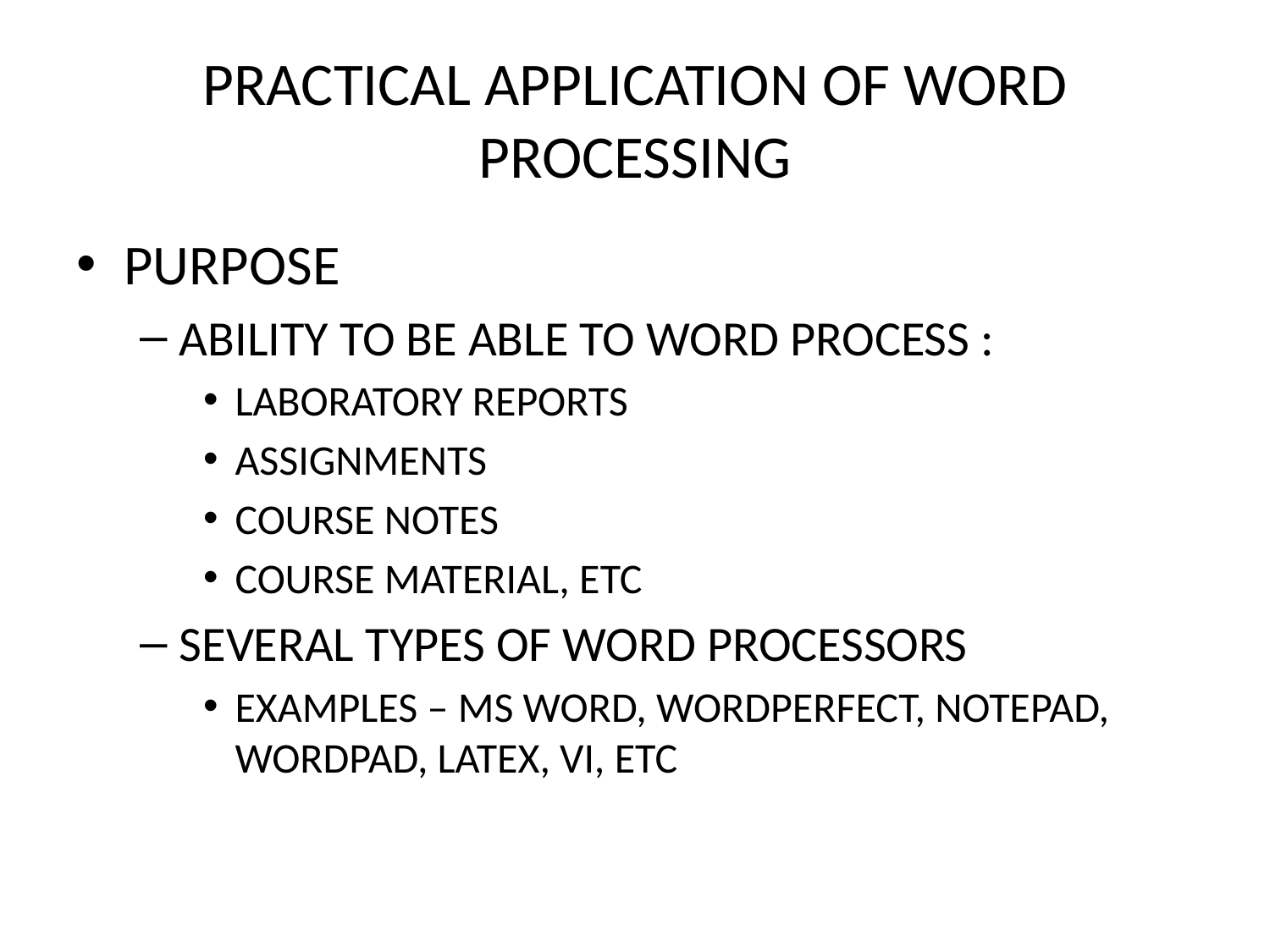

# PRACTICAL APPLICATION OF WORD PROCESSING
PURPOSE
ABILITY TO BE ABLE TO WORD PROCESS :
LABORATORY REPORTS
ASSIGNMENTS
COURSE NOTES
COURSE MATERIAL, ETC
SEVERAL TYPES OF WORD PROCESSORS
EXAMPLES – MS WORD, WORDPERFECT, NOTEPAD, WORDPAD, LATEX, VI, ETC